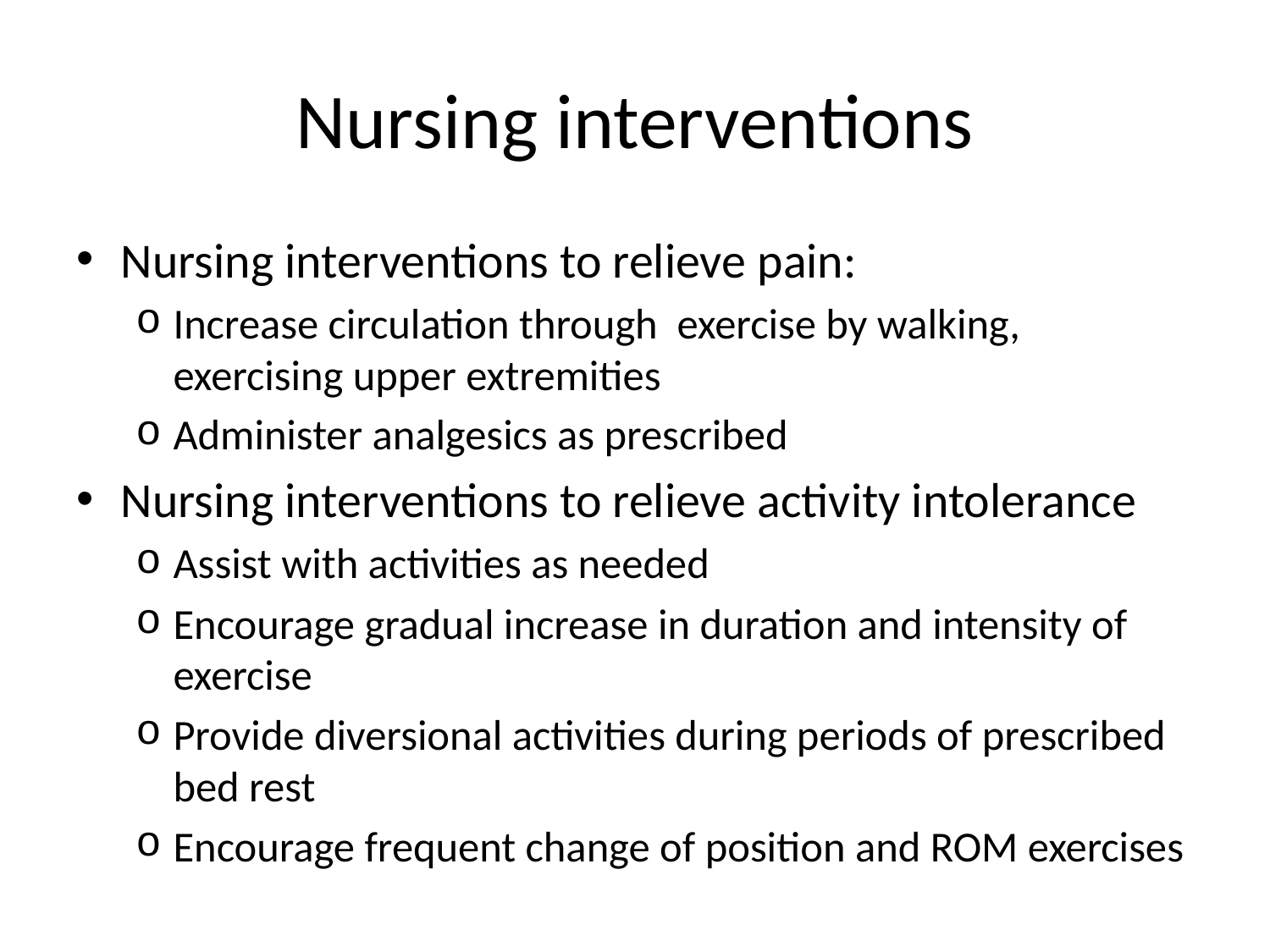

# Nursing interventions
Nursing interventions to relieve pain:
Increase circulation through  exercise by walking, exercising upper extremities
Administer analgesics as prescribed
Nursing interventions to relieve activity intolerance
Assist with activities as needed
Encourage gradual increase in duration and intensity of exercise
Provide diversional activities during periods of prescribed bed rest
Encourage frequent change of position and ROM exercises